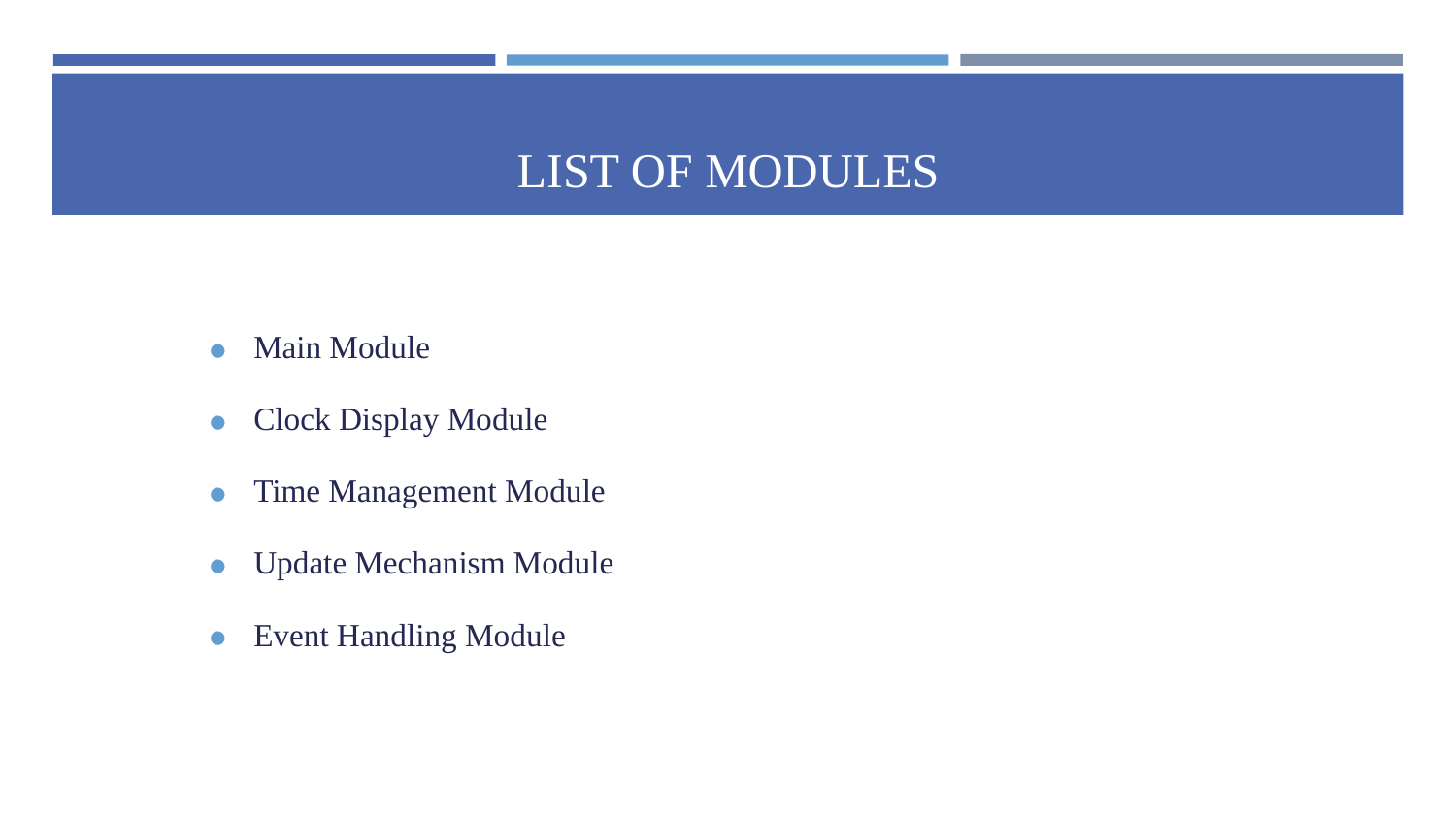

# LIST OF MODULES
Main Module
Clock Display Module
Time Management Module
Update Mechanism Module
Event Handling Module
9